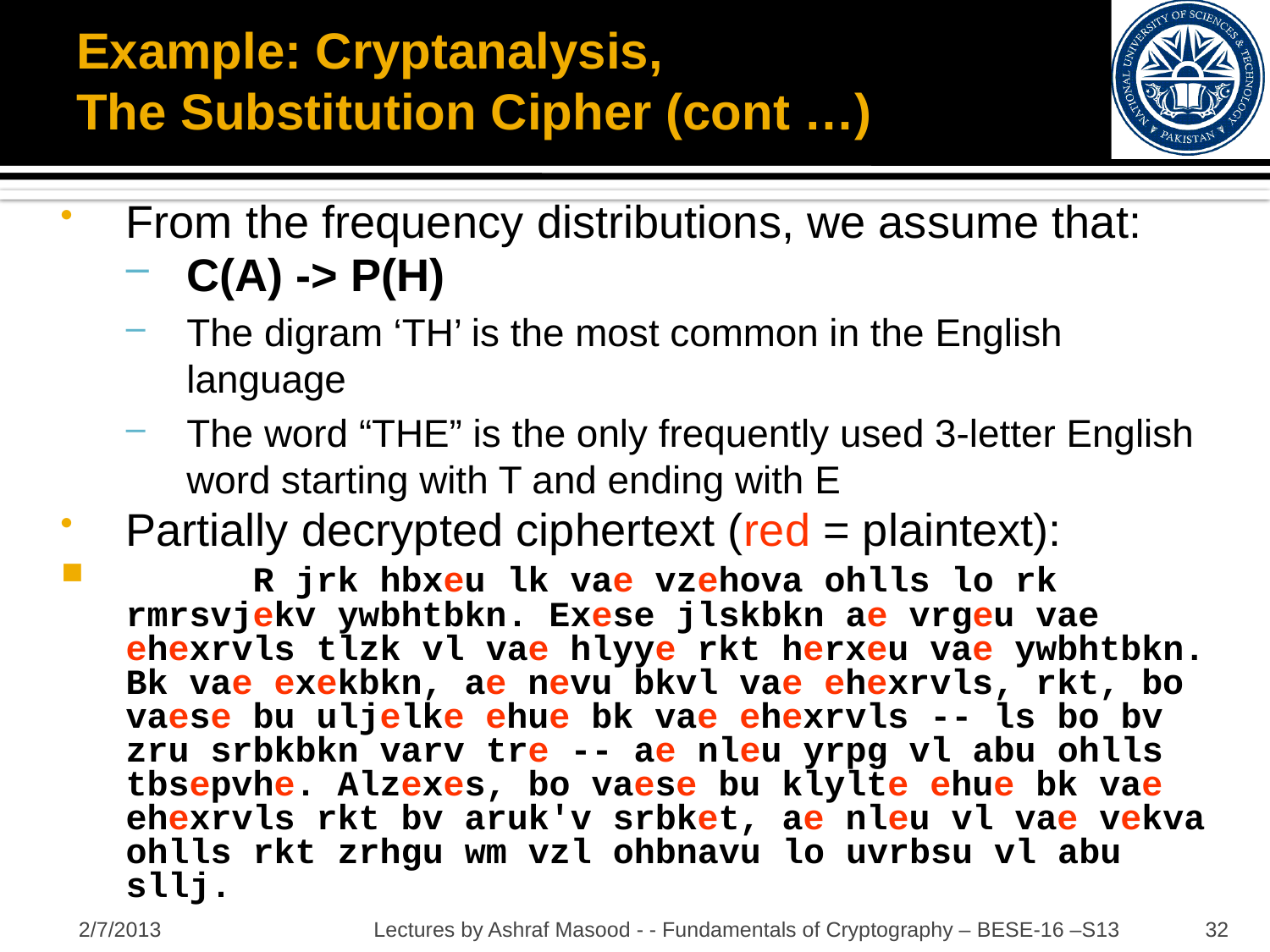

# Example: Cryptanalysis, The Substitution Cipher (cont …)
From the frequency distributions, we assume that:
C(A) -> P(H)
The digram ‘TH’ is the most common in the English language
The word “THE” is the only frequently used 3-letter English word starting with T and ending with E
Partially decrypted ciphertext (red = plaintext):
	R jrk hbxeu lk vae vzehova ohlls lo rk rmrsvjekv ywbhtbkn. Exese jlskbkn ae vrgeu vae ehexrvls tlzk vl vae hlyye rkt herxeu vae ywbhtbkn. Bk vae exekbkn, ae nevu bkvl vae ehexrvls, rkt, bo vaese bu uljelke ehue bk vae ehexrvls -- ls bo bv zru srbkbkn varv tre -- ae nleu yrpg vl abu ohlls tbsepvhe. Alzexes, bo vaese bu klylte ehue bk vae ehexrvls rkt bv aruk'v srbket, ae nleu vl vae vekva ohlls rkt zrhgu wm vzl ohbnavu lo uvrbsu vl abu sllj.

2/7/2013
Lectures by Ashraf Masood - - Fundamentals of Cryptography – BESE-16 –S13
32